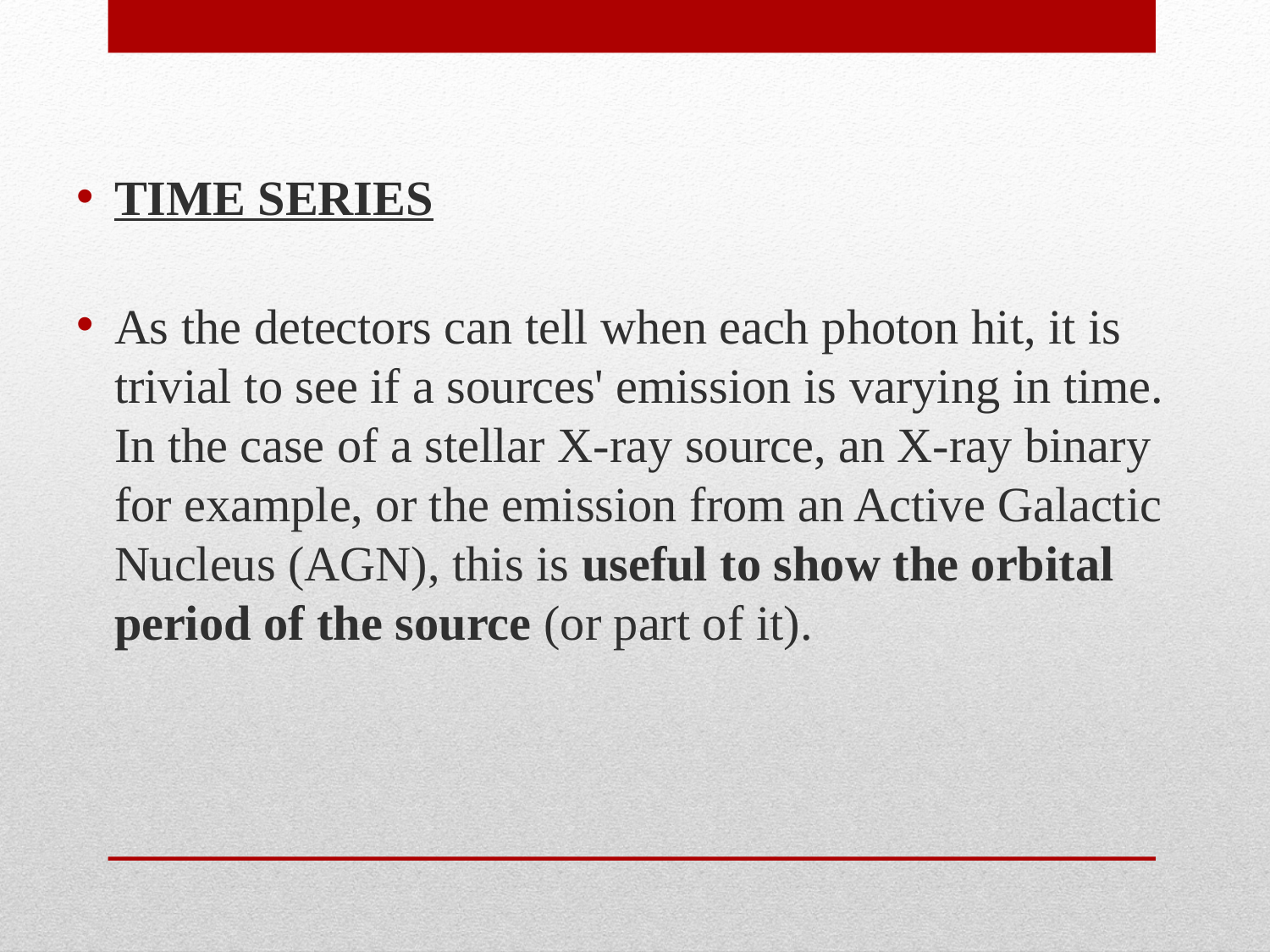

TIME SERIES

As the detectors can tell when each photon hit, it is trivial to see if a sources' emission is varying in time. In the case of a stellar X-ray source, an X-ray binary for example, or the emission from an Active Galactic Nucleus (AGN), this is useful to show the orbital period of the source (or part of it).